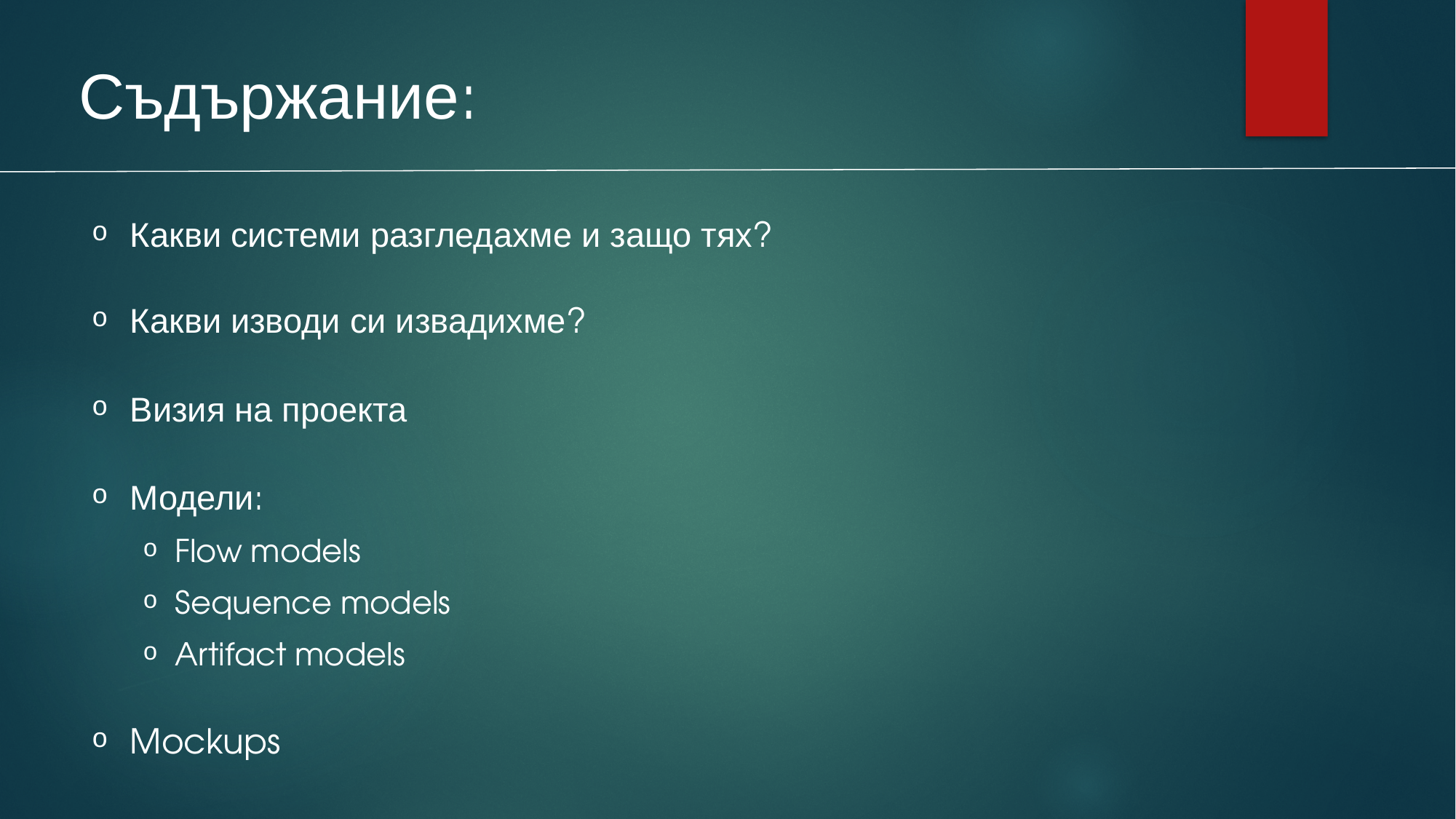

# Съдържание:
Какви системи разгледахме и защо тях?

Какви изводи си извадихме?

Визия на проекта

Модели:
Flow models
Sequence models
Artifact models

Mockups